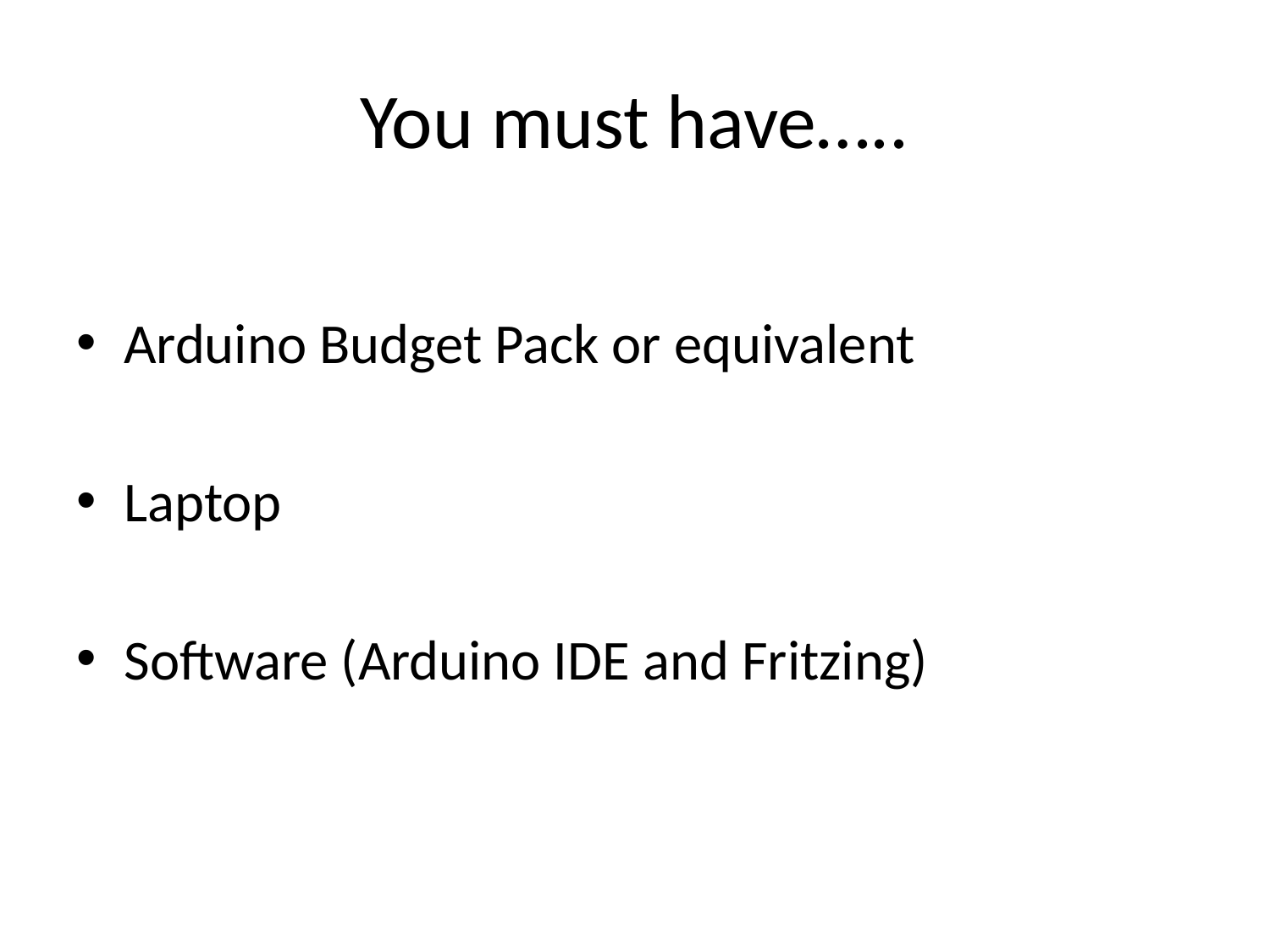

# You must have…..

Arduino Budget Pack or equivalent

Laptop

Software (Arduino IDE and Fritzing)